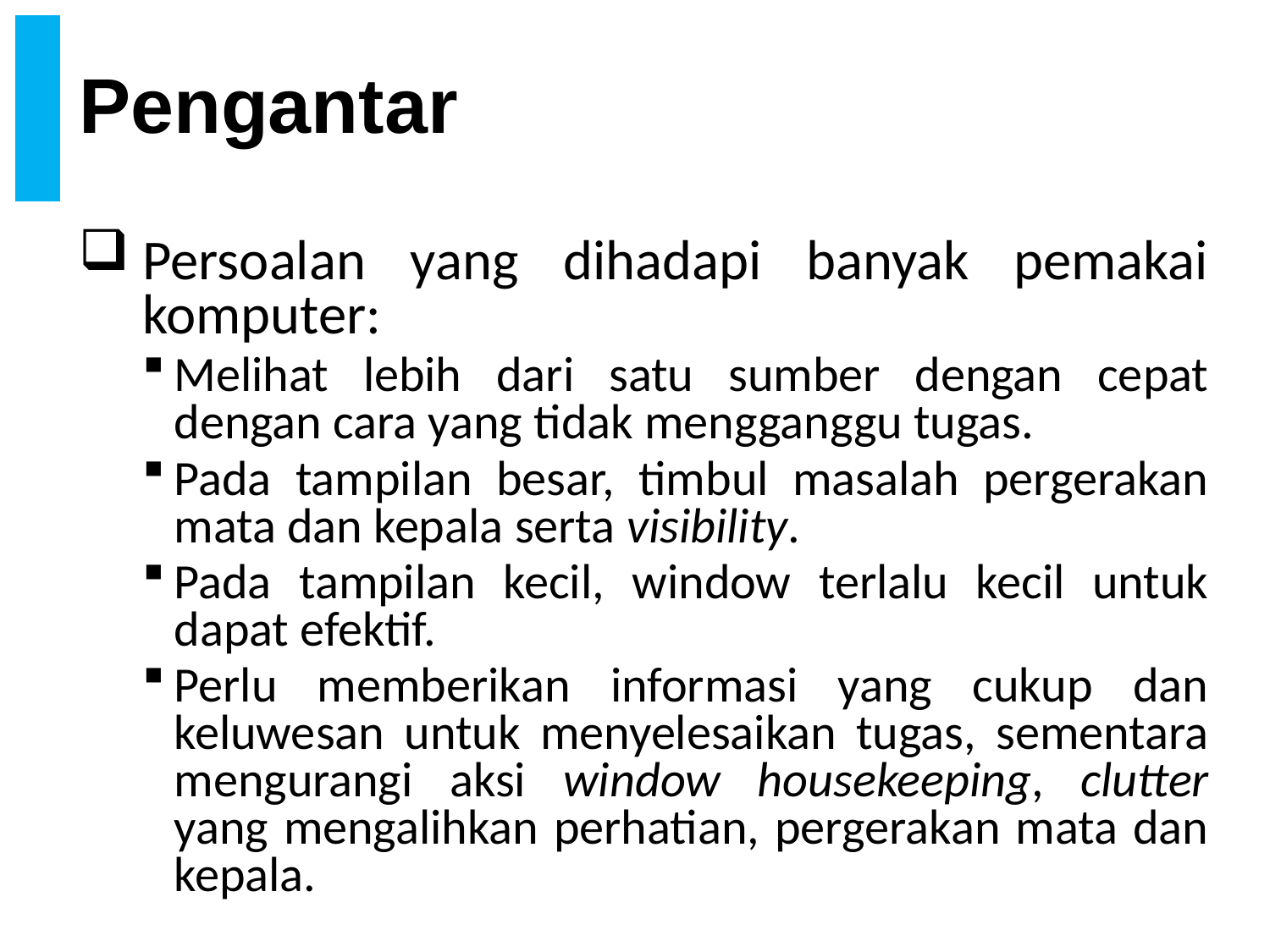

# Pengantar
Persoalan yang dihadapi banyak pemakai komputer:
Melihat lebih dari satu sumber dengan cepat dengan cara yang tidak mengganggu tugas.
Pada tampilan besar, timbul masalah pergerakan mata dan kepala serta visibility.
Pada tampilan kecil, window terlalu kecil untuk dapat efektif.
Perlu memberikan informasi yang cukup dan keluwesan untuk menyelesaikan tugas, sementara mengurangi aksi window housekeeping, clutter yang mengalihkan perhatian, pergerakan mata dan kepala.